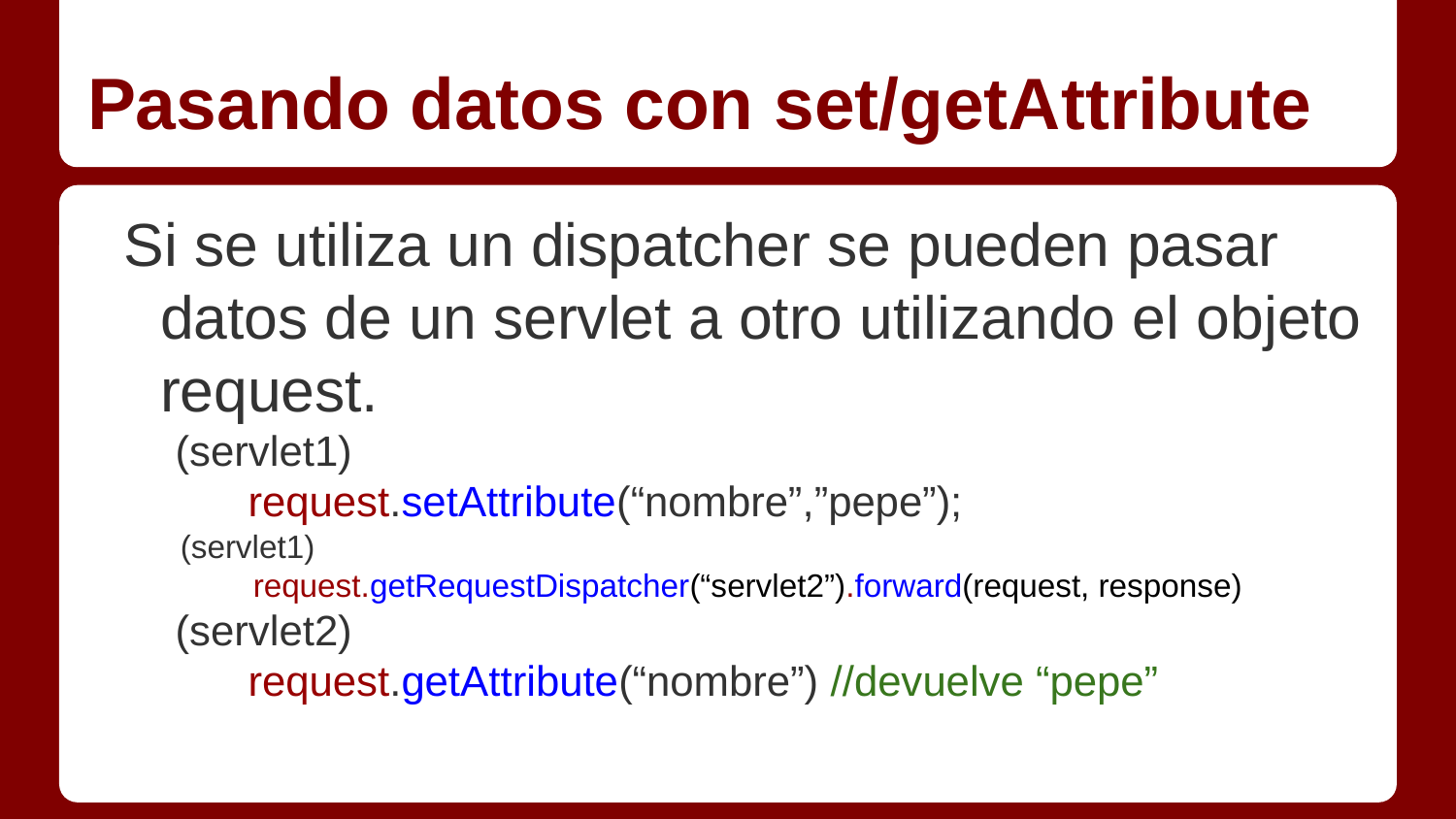

# Pasando datos con set/getAttribute
Si se utiliza un dispatcher se pueden pasar datos de un servlet a otro utilizando el objeto request.
(servlet1)
request.setAttribute(“nombre”,”pepe”);
(servlet1)
request.getRequestDispatcher(“servlet2”).forward(request, response)
(servlet2)
request.getAttribute(“nombre”) //devuelve “pepe”